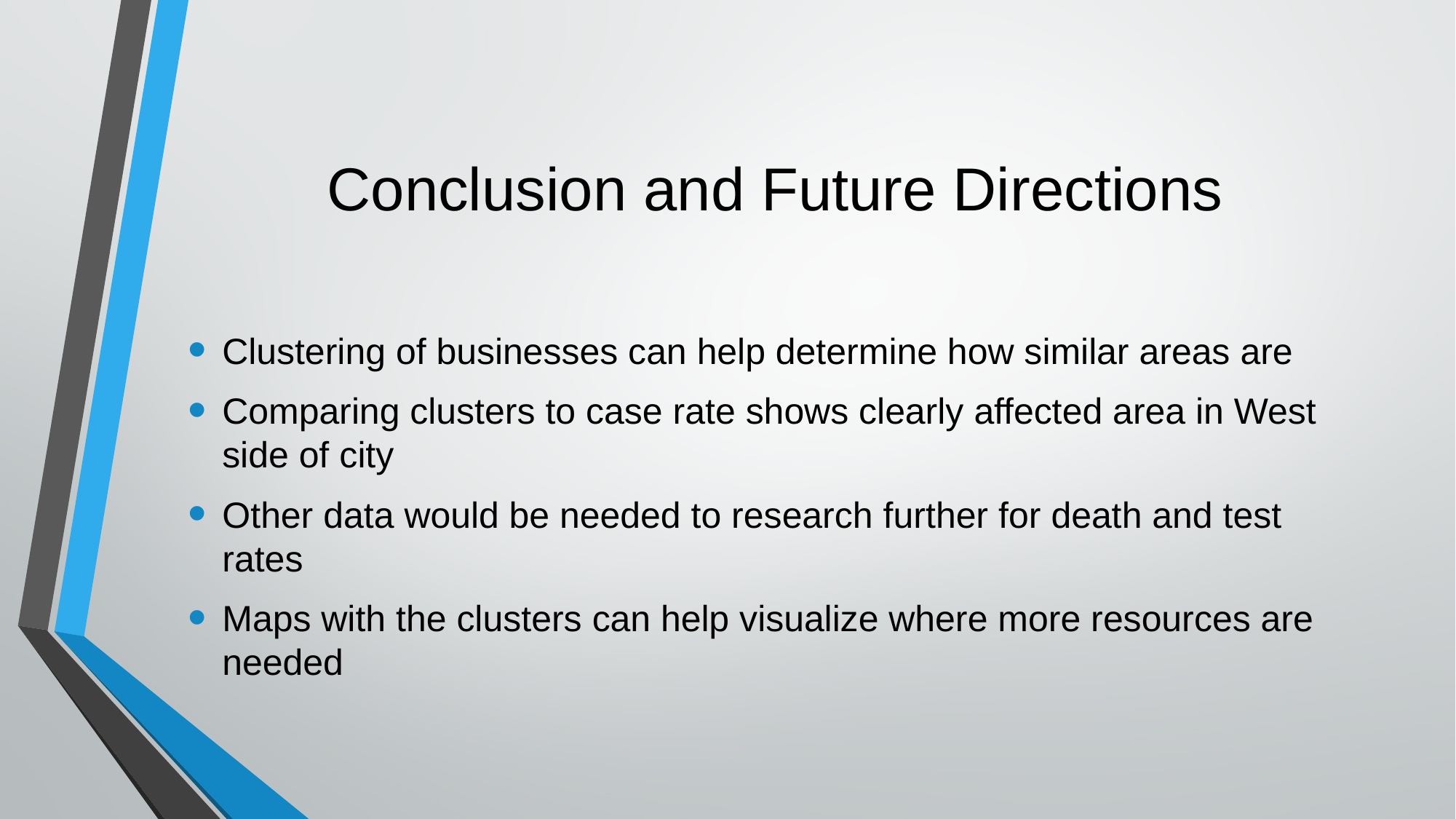

# Conclusion and Future Directions
Clustering of businesses can help determine how similar areas are
Comparing clusters to case rate shows clearly affected area in West side of city
Other data would be needed to research further for death and test rates
Maps with the clusters can help visualize where more resources are needed